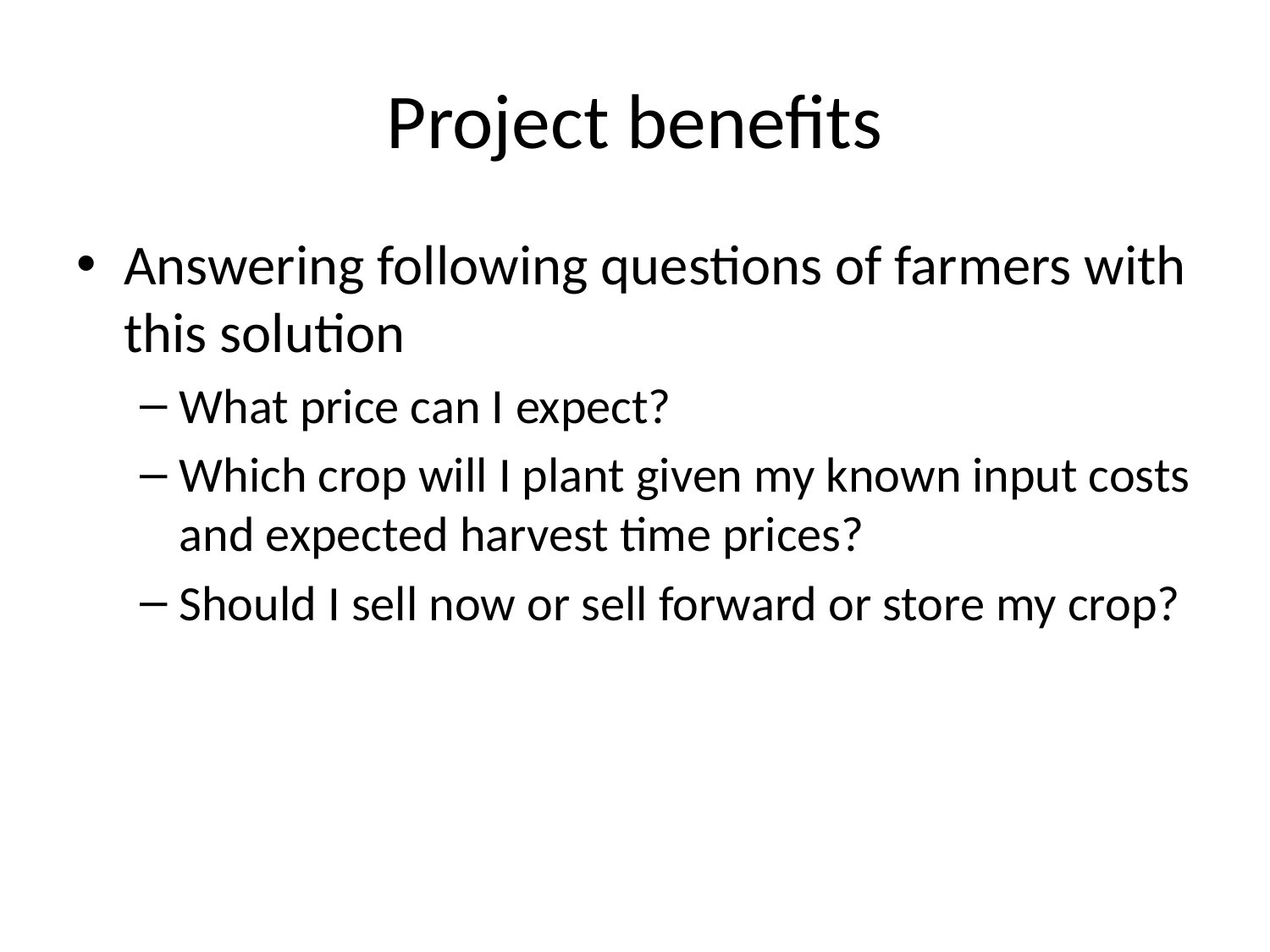

# Project benefits
Answering following questions of farmers with this solution
What price can I expect?
Which crop will I plant given my known input costs and expected harvest time prices?
Should I sell now or sell forward or store my crop?